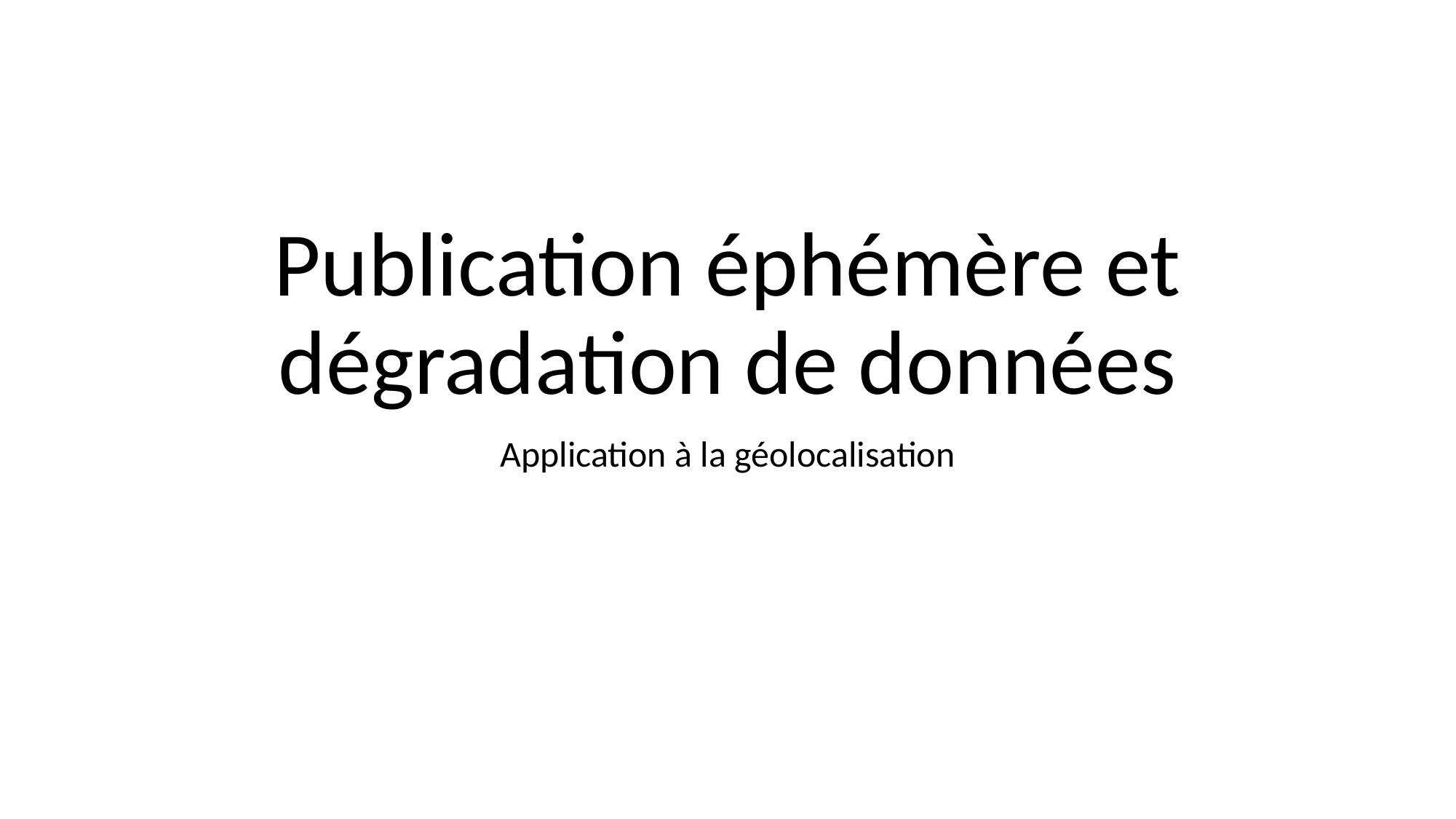

# Publication éphémère et dégradation de données
Application à la géolocalisation